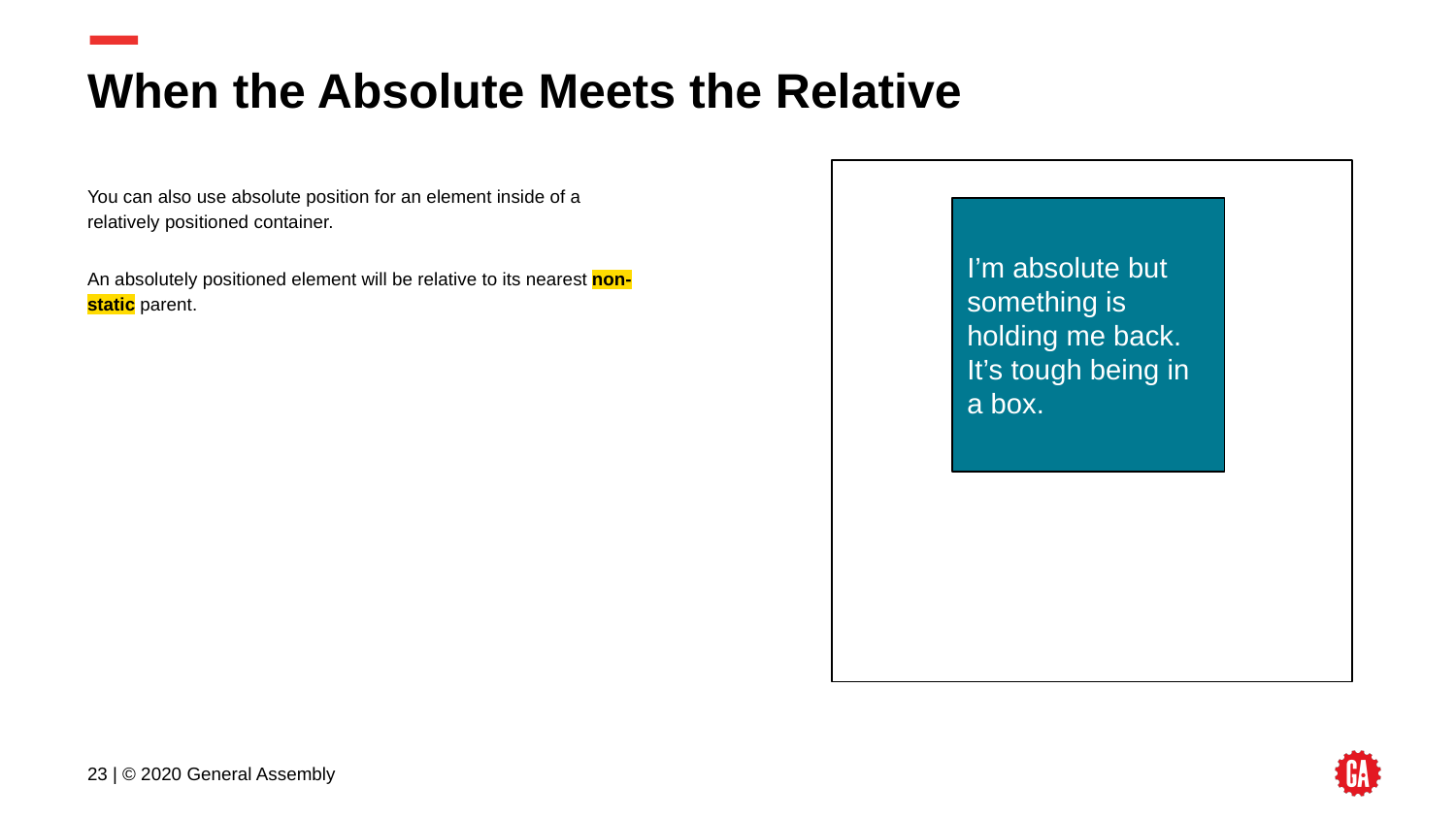

# When the Absolute Meets the Relative

You can also use absolute position for an element inside of a relatively positioned container.
An absolutely positioned element will be relative to its nearest non-static parent.
I’m absolute but something is holding me back. It’s tough being in a box.
23 | © 2020 General Assembly